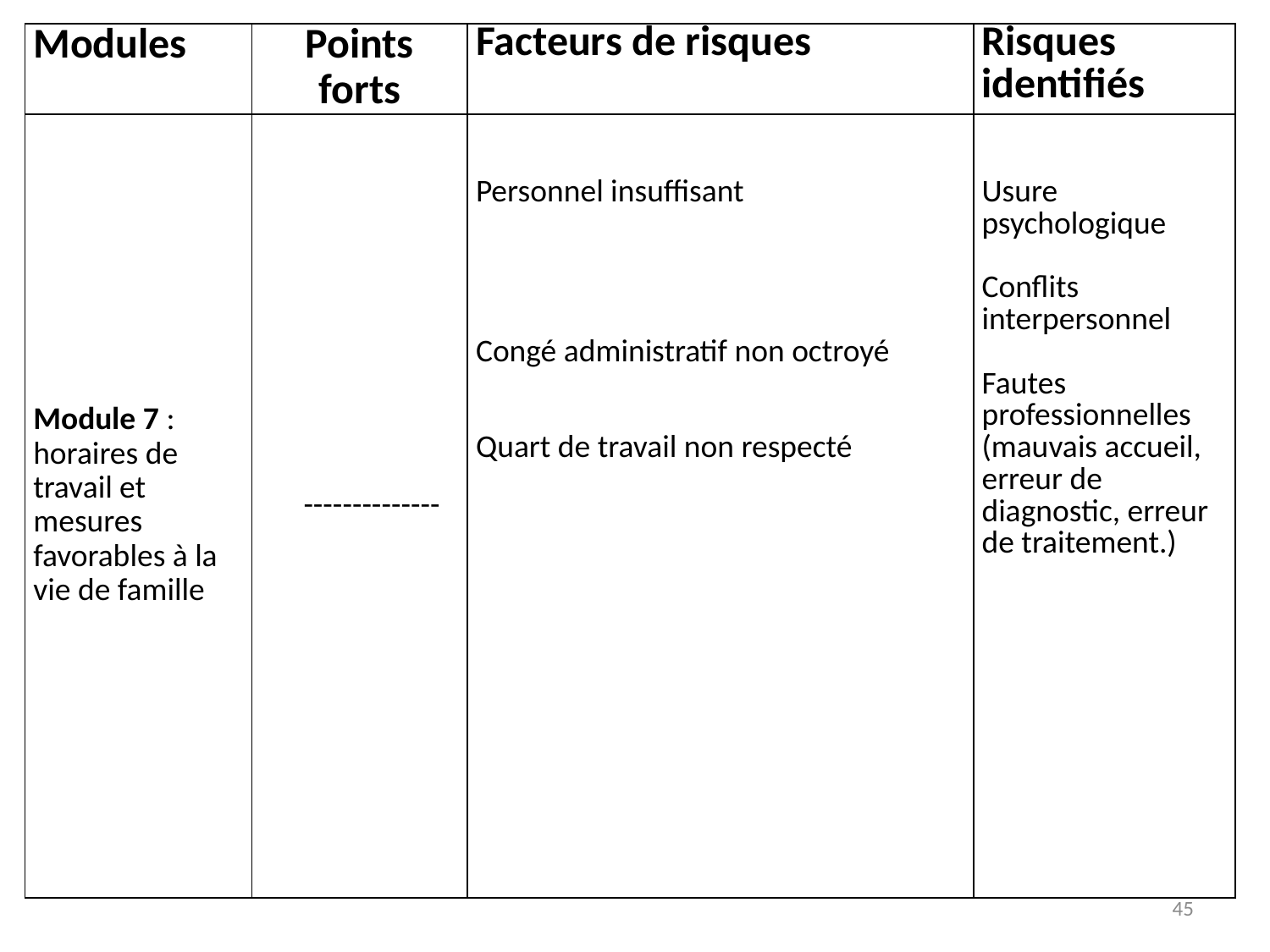

| Modules | Points forts | Facteurs de risques | Risques identifiés |
| --- | --- | --- | --- |
| Module 7 : horaires de travail et mesures favorables à la vie de famille | -------------- | Personnel insuffisant         Congé administratif non octroyé     Quart de travail non respecté | Usure psychologique   Conflits interpersonnel   Fautes professionnelles (mauvais accueil, erreur de diagnostic, erreur de traitement.) |
45